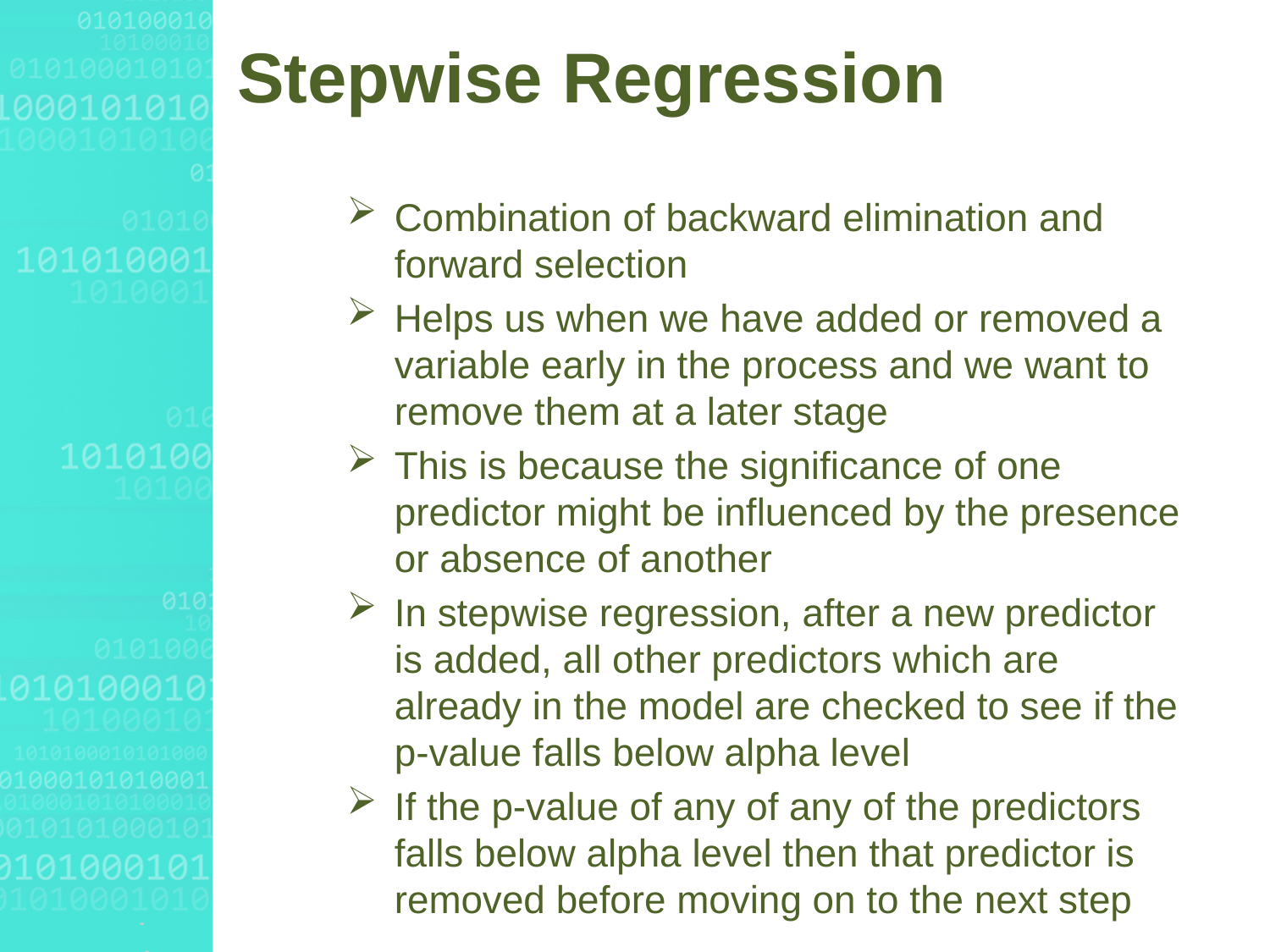

# Stepwise Regression
Combination of backward elimination and forward selection
Helps us when we have added or removed a variable early in the process and we want to remove them at a later stage
This is because the significance of one predictor might be influenced by the presence or absence of another
In stepwise regression, after a new predictor is added, all other predictors which are already in the model are checked to see if the p-value falls below alpha level
If the p-value of any of any of the predictors falls below alpha level then that predictor is removed before moving on to the next step